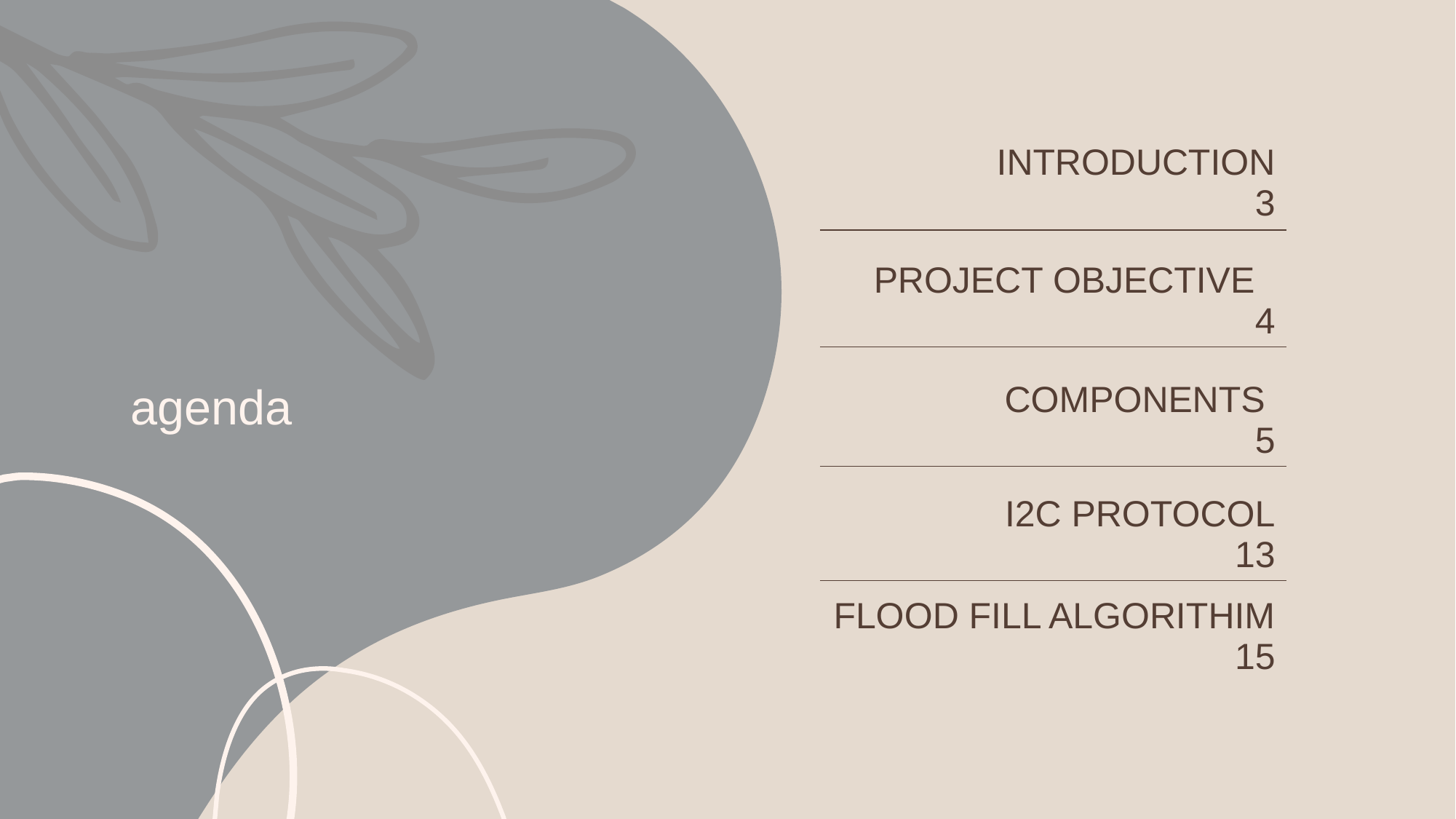

# agenda
| INTRODUCTION 3 |
| --- |
| PROJECT OBJECTIVE 4 |
| COMPONENTS 5 |
| I2C PROTOCOL 13 |
| FLOOD FILL ALGORITHIM 15 |